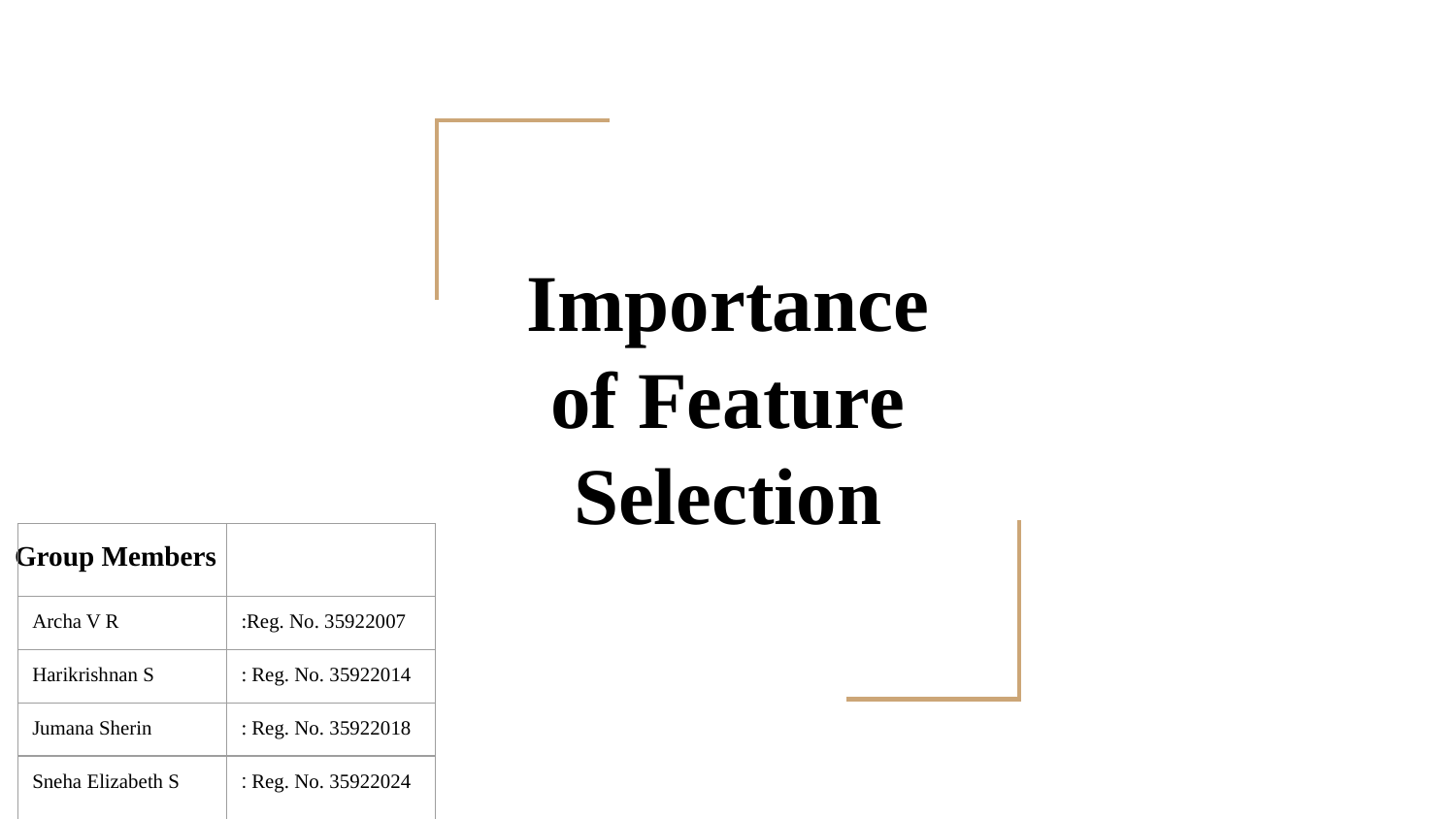

# Importance of Feature Selection
|  |  |
| --- | --- |
| Archa V R | :Reg. No. 35922007 |
| Harikrishnan S | : Reg. No. 35922014 |
| Jumana Sherin | : Reg. No. 35922018 |
| Sneha Elizabeth S | : Reg. No. 35922024 |
Group Members